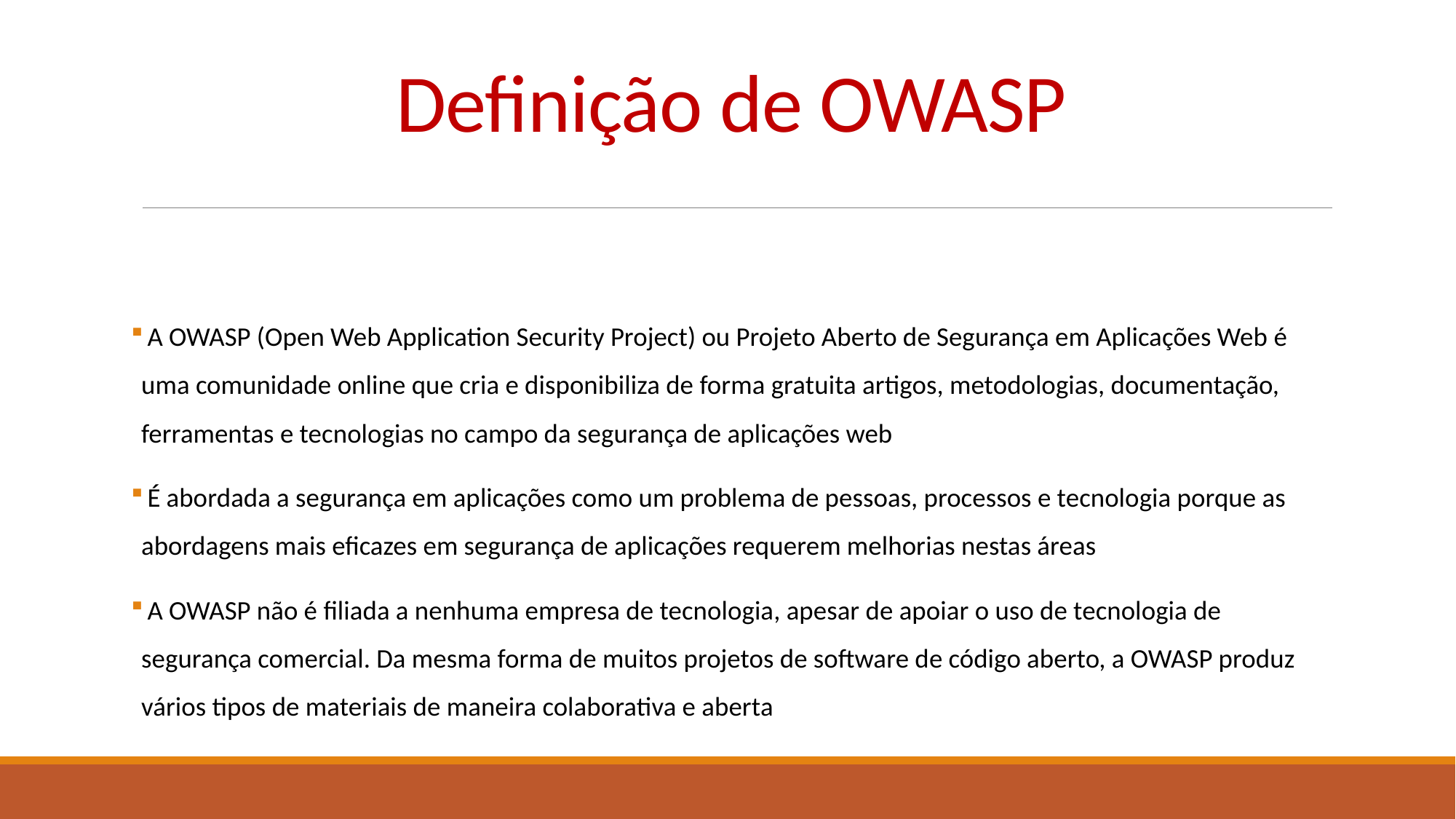

# Definição de OWASP

 A OWASP (Open Web Application Security Project) ou Projeto Aberto de Segurança em Aplicações Web é uma comunidade online que cria e disponibiliza de forma gratuita artigos, metodologias, documentação, ferramentas e tecnologias no campo da segurança de aplicações web
 É abordada a segurança em aplicações como um problema de pessoas, processos e tecnologia porque as abordagens mais eficazes em segurança de aplicações requerem melhorias nestas áreas
 A OWASP não é filiada a nenhuma empresa de tecnologia, apesar de apoiar o uso de tecnologia de segurança comercial. Da mesma forma de muitos projetos de software de código aberto, a OWASP produz vários tipos de materiais de maneira colaborativa e aberta